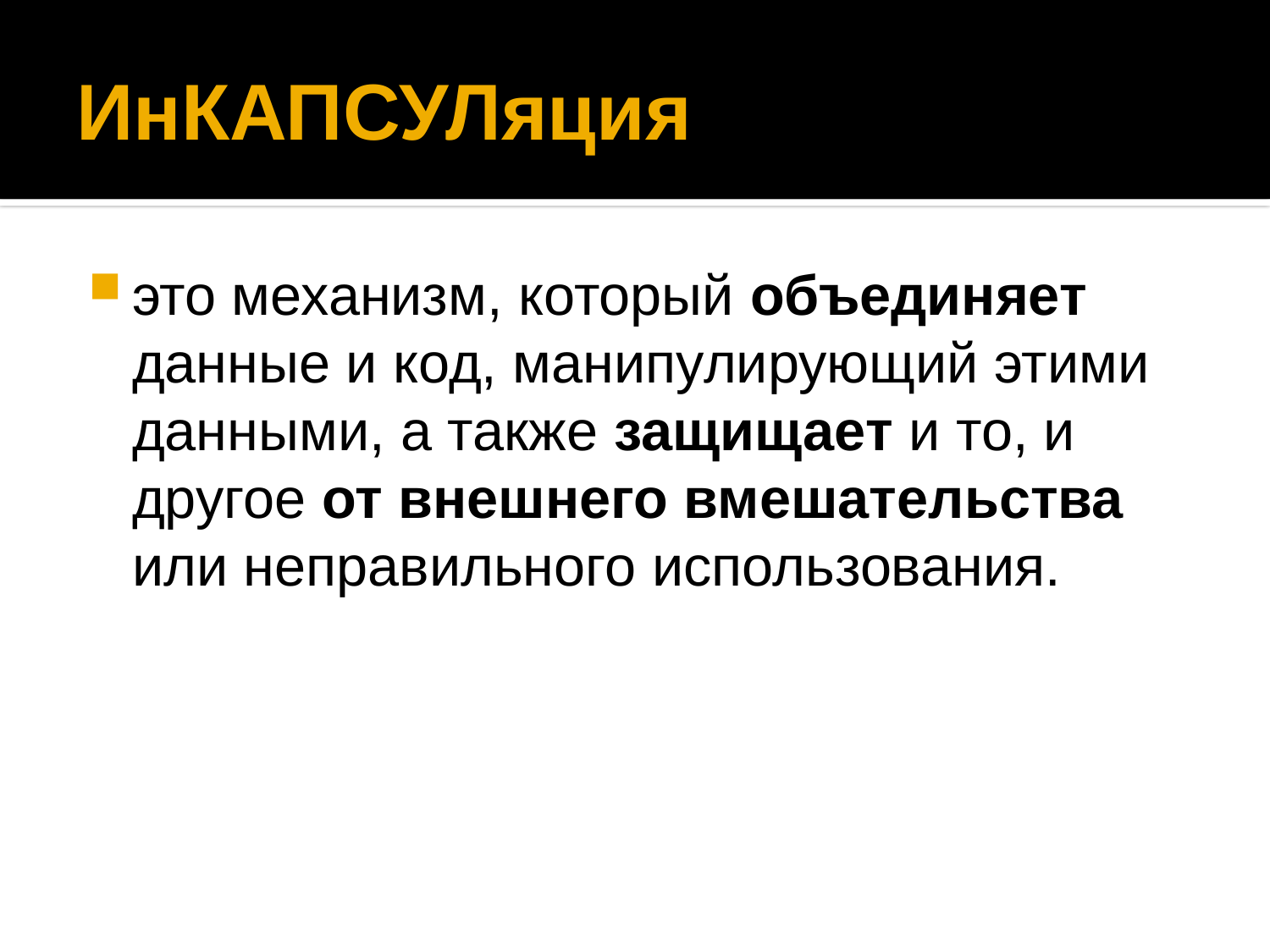

# ИнКАПСУЛяция
это механизм, который объединяет данные и код, манипулирующий этими данными, а также защищает и то, и другое от внешнего вмешательства или неправильного использования.